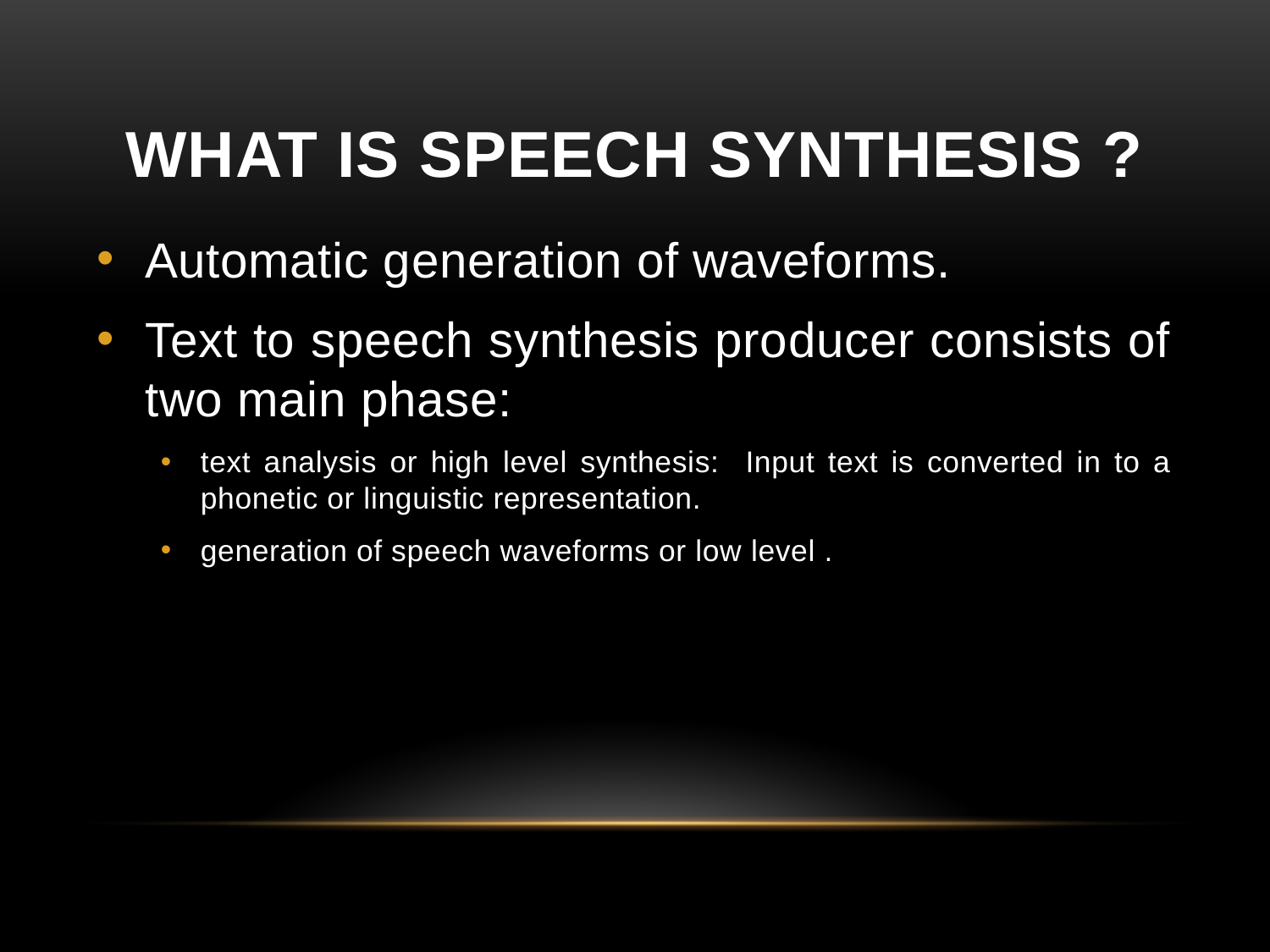

# What is speech synthesis ?
Automatic generation of waveforms.
Text to speech synthesis producer consists of two main phase:
text analysis or high level synthesis:  Input text is converted in to a phonetic or linguistic representation.
generation of speech waveforms or low level .